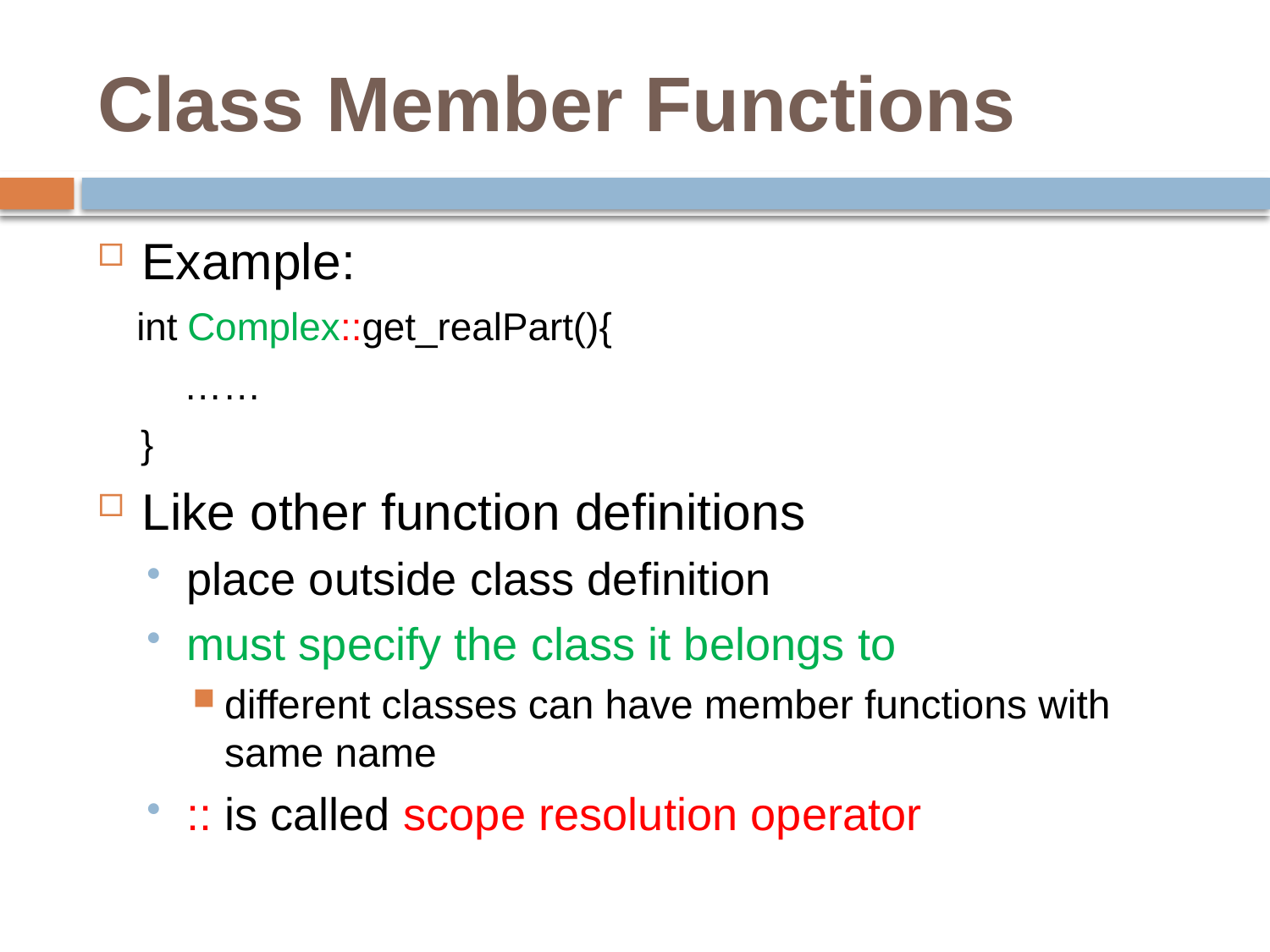

# Class Member Functions
Example:
    int Complex::get_realPart(){
        ……
    }
Like other function definitions
place outside class definition
must specify the class it belongs to
different classes can have member functions with same name
:: is called scope resolution operator